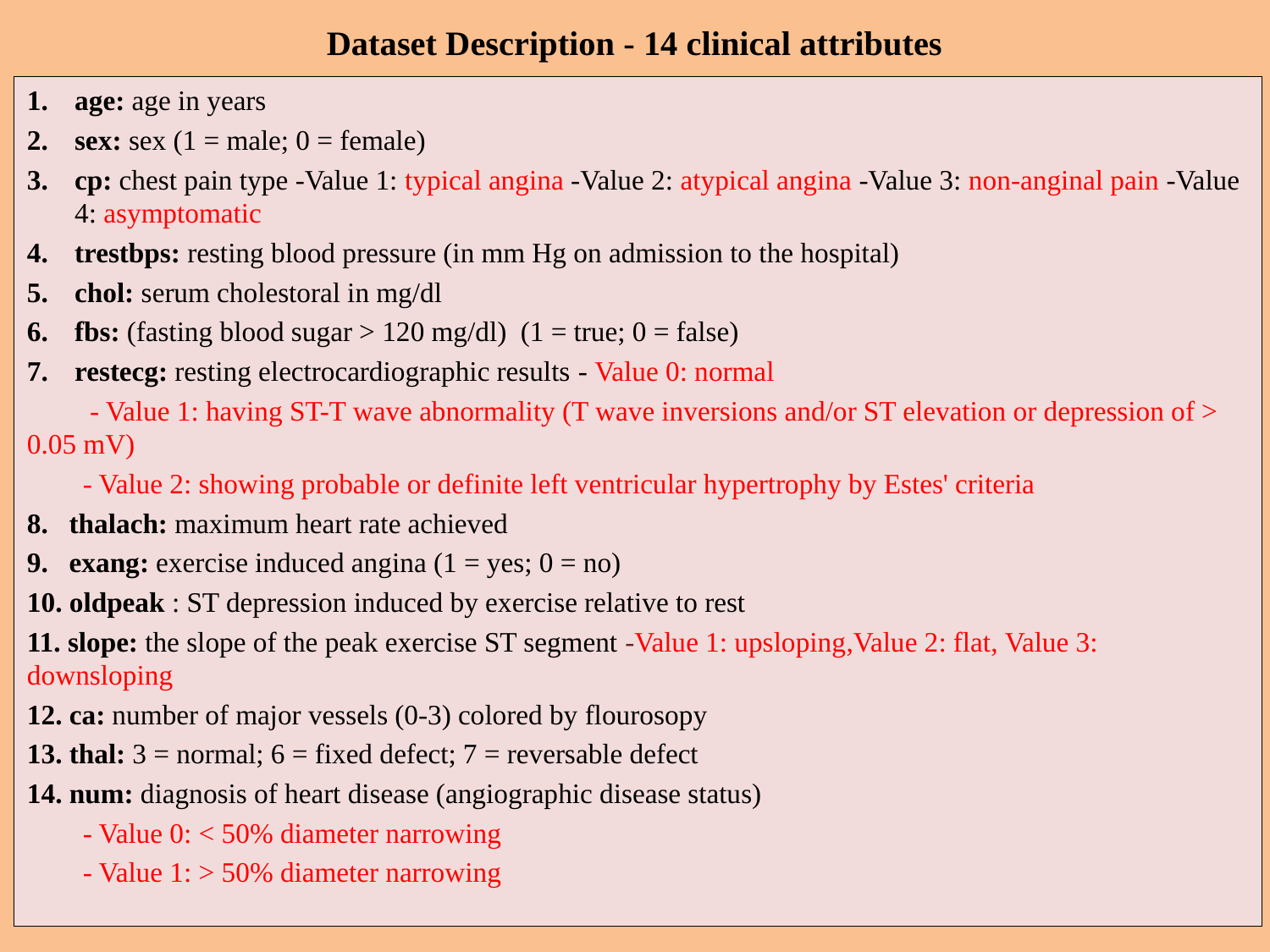

# Dataset Description - 14 clinical attributes
age: age in years
sex: sex (1 = male; 0 = female)
cp: chest pain type -Value 1: typical angina -Value 2: atypical angina -Value 3: non-anginal pain -Value 4: asymptomatic
trestbps: resting blood pressure (in mm Hg on admission to the hospital)
chol: serum cholestoral in mg/dl
fbs: (fasting blood sugar > 120 mg/dl)  (1 = true; 0 = false)
restecg: resting electrocardiographic results - Value 0: normal
         - Value 1: having ST-T wave abnormality (T wave inversions and/or ST elevation or depression of > 0.05 mV)
        - Value 2: showing probable or definite left ventricular hypertrophy by Estes' criteria
8.   thalach: maximum heart rate achieved
9.   exang: exercise induced angina (1 = yes; 0 = no)
10. oldpeak : ST depression induced by exercise relative to rest
11. slope: the slope of the peak exercise ST segment -Value 1: upsloping,Value 2: flat, Value 3: downsloping
12. ca: number of major vessels (0-3) colored by flourosopy
13. thal: 3 = normal; 6 = fixed defect; 7 = reversable defect
14. num: diagnosis of heart disease (angiographic disease status)
        - Value 0: < 50% diameter narrowing
        - Value 1: > 50% diameter narrowing